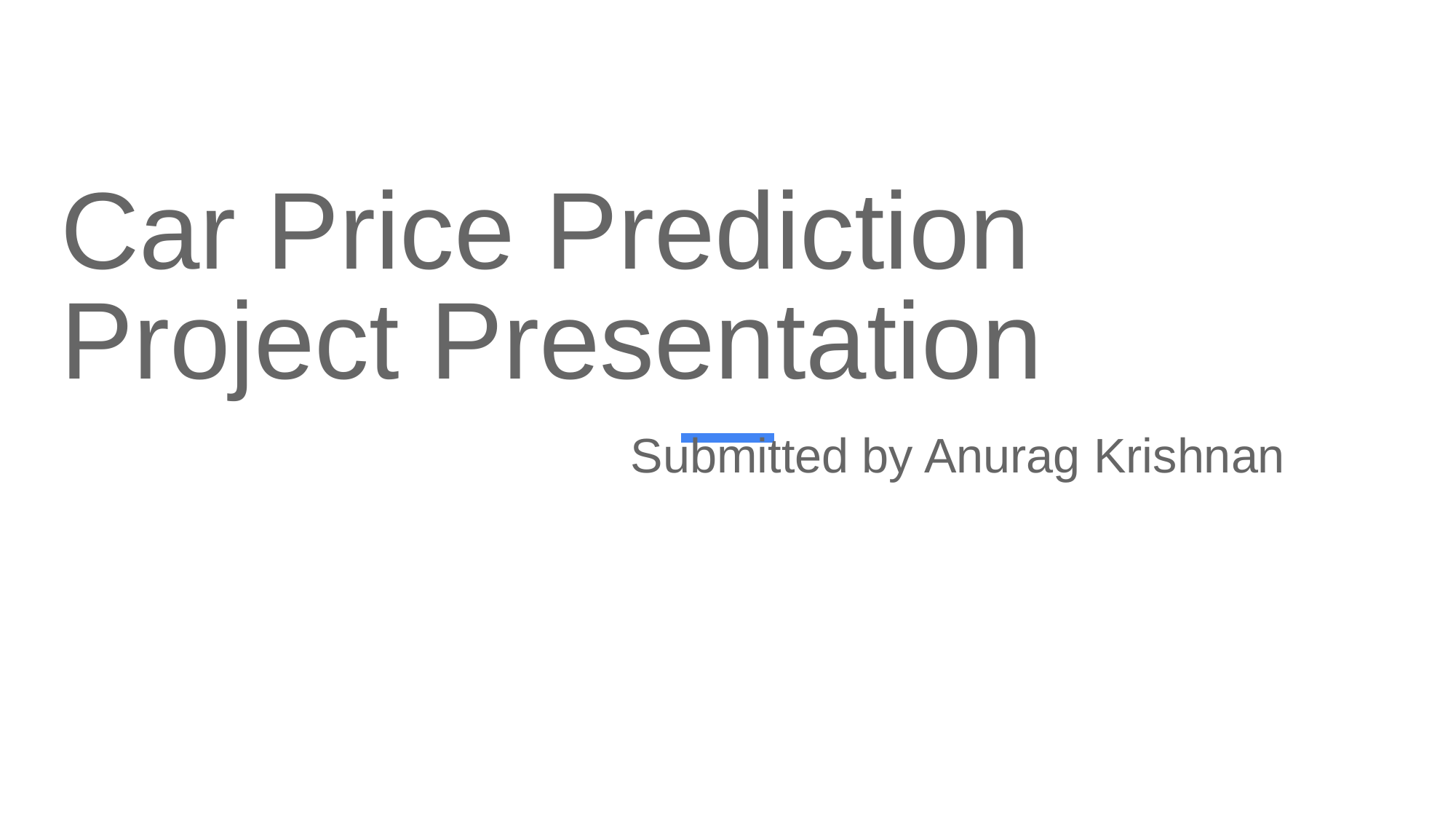

# Car Price Prediction  Project Presentation
Submitted by Anurag Krishnan